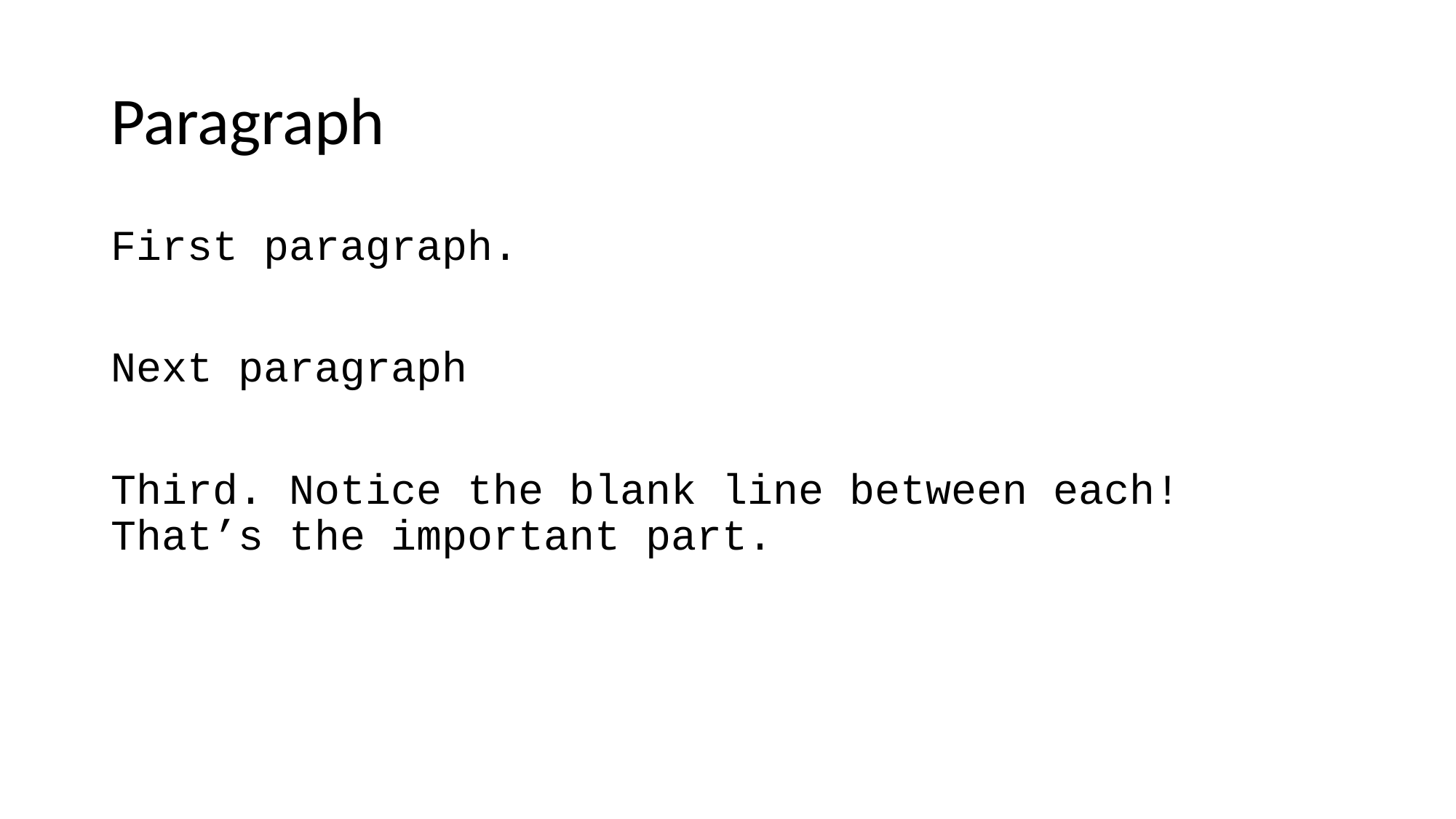

# Paragraph
First paragraph.

Next paragraph

Third. Notice the blank line between each! That’s the important part.